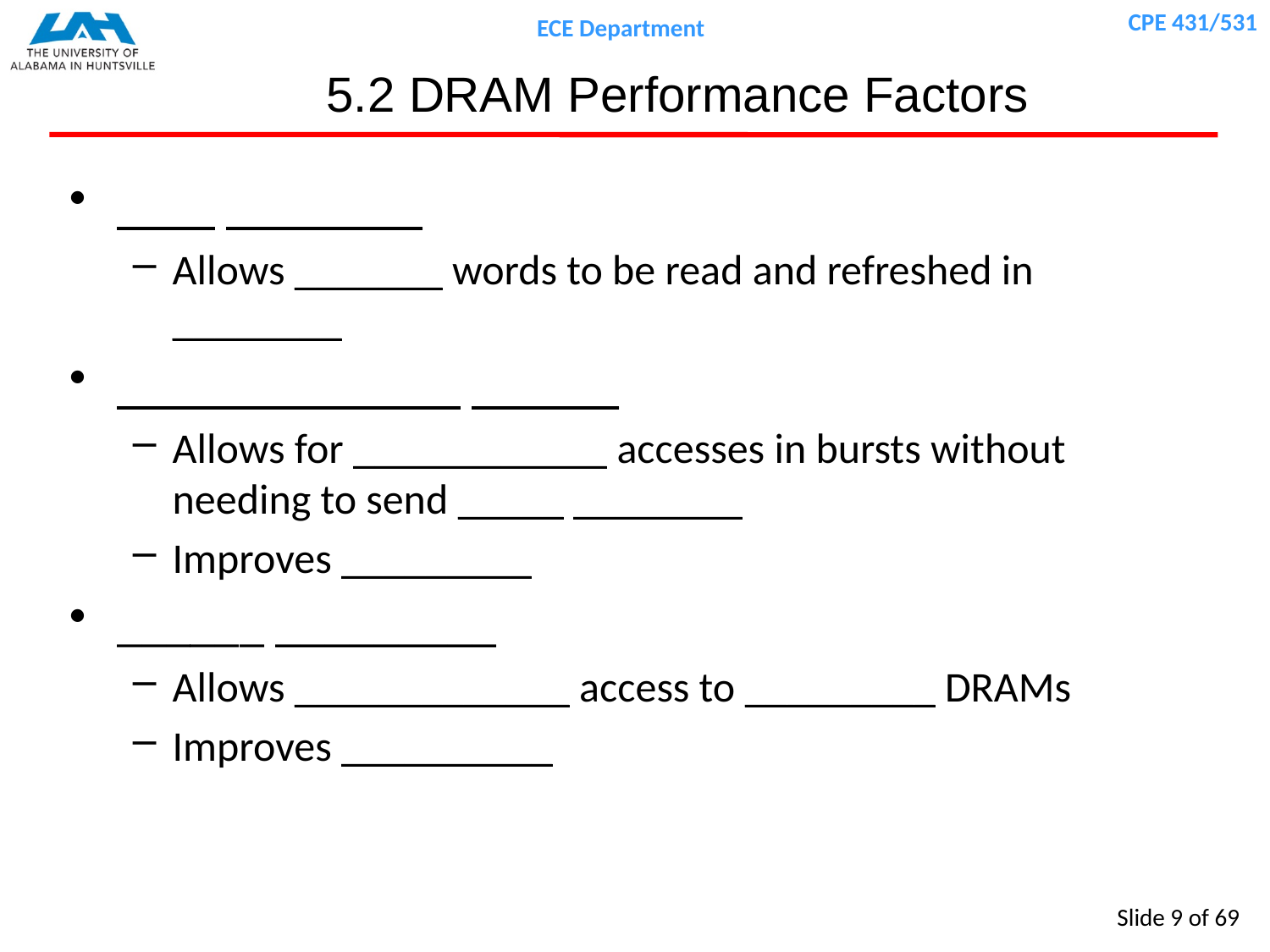

# 5.2 DRAM Performance Factors
____ ________
Allows _______ words to be read and refreshed in ________
______________ ______
Allows for ____________ accesses in bursts without needing to send _____ ________
Improves _________
______ _________
Allows _____________ access to _________ DRAMs
Improves __________